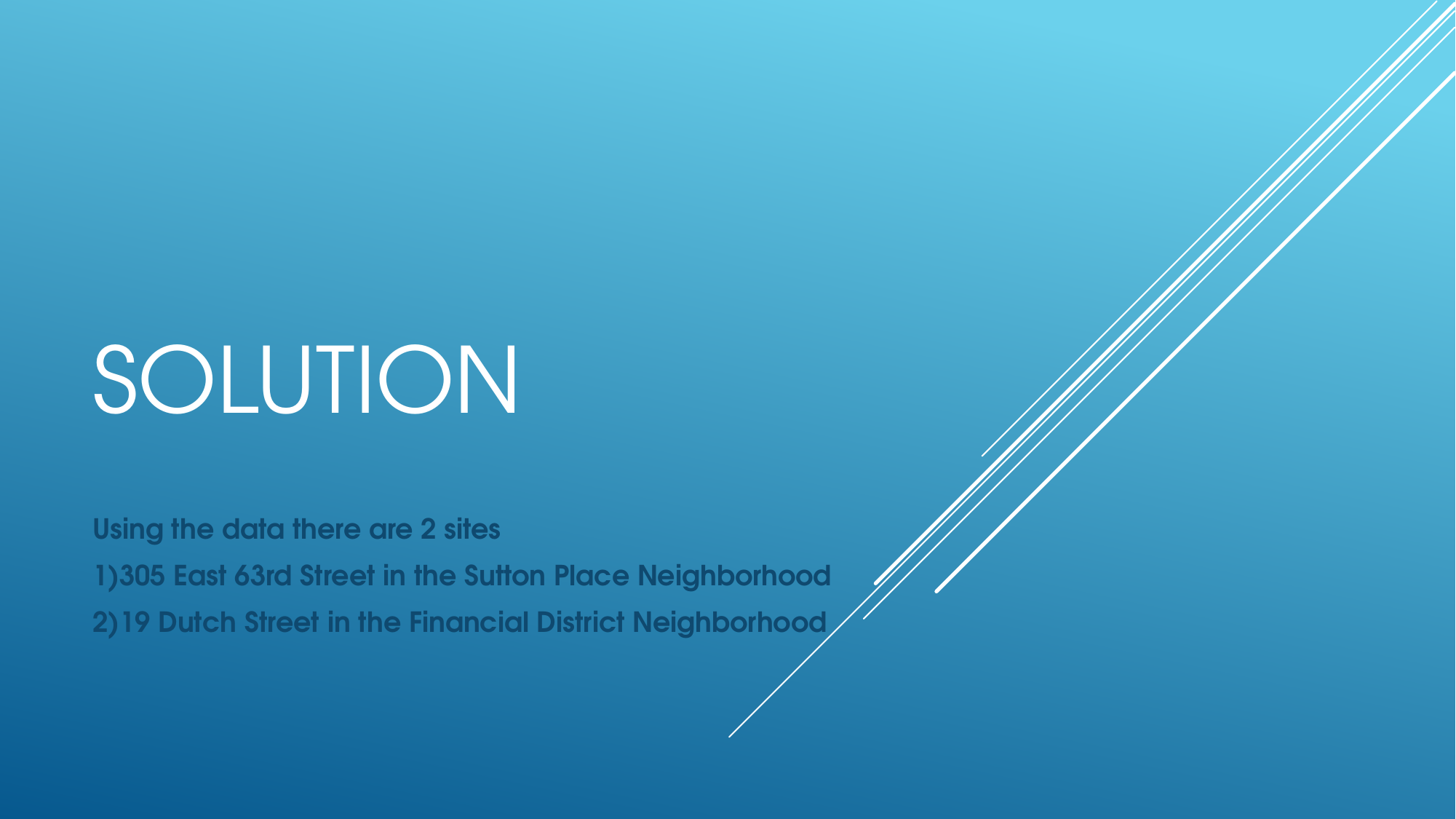

# SOLUTION

Using the data there are 2 sites
1)305 East 63rd Street in the Sutton Place Neighborhood
2)19 Dutch Street in the Financial District Neighborhood